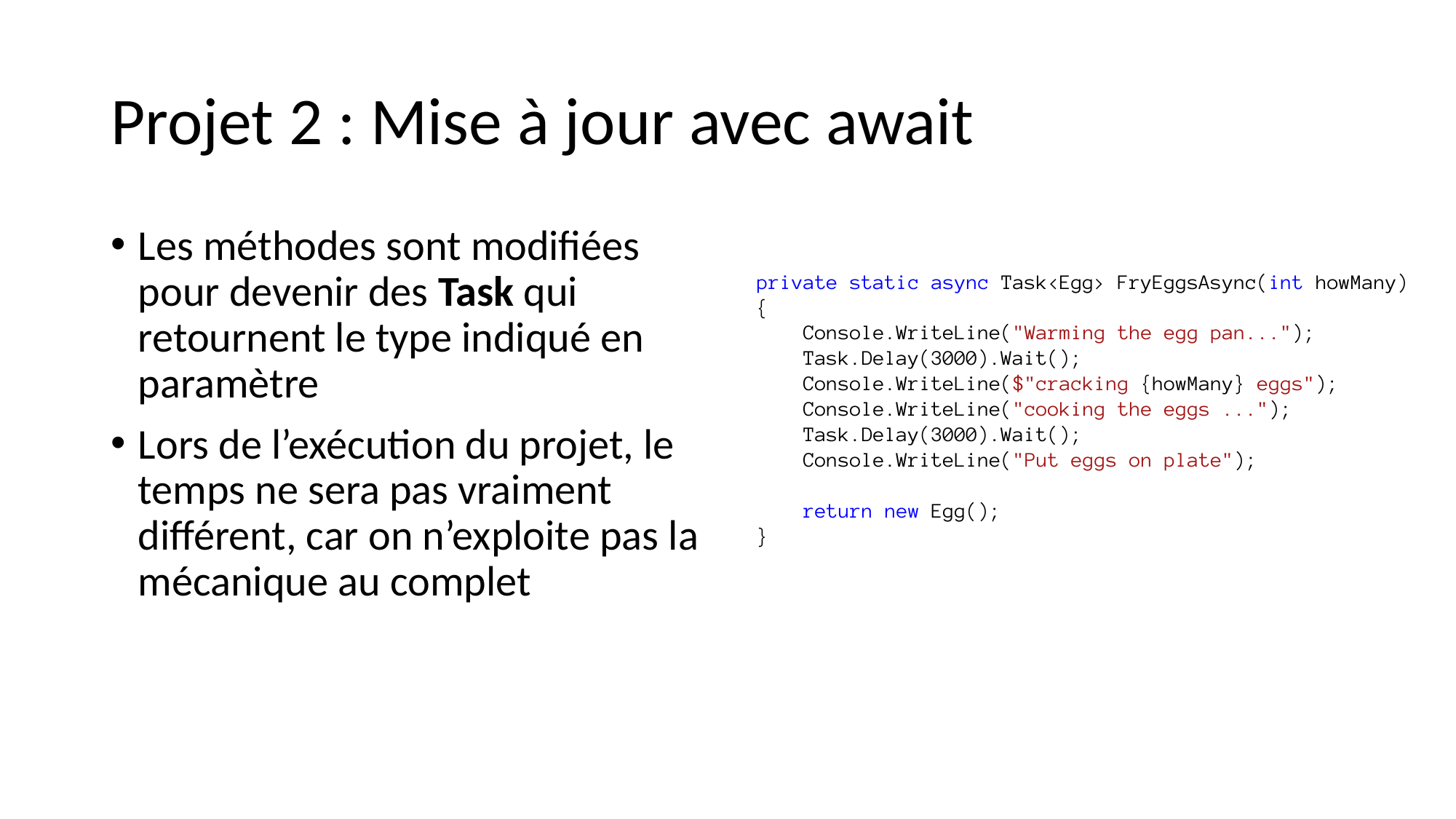

# Projet 2 : Mise à jour avec await
Les méthodes sont modifiées pour devenir des Task qui retournent le type indiqué en paramètre
Lors de l’exécution du projet, le temps ne sera pas vraiment différent, car on n’exploite pas la mécanique au complet
private static async Task<Egg> FryEggsAsync(int howMany)
{
    Console.WriteLine("Warming the egg pan...");
    Task.Delay(3000).Wait();
    Console.WriteLine($"cracking {howMany} eggs");
    Console.WriteLine("cooking the eggs ...");
    Task.Delay(3000).Wait();
    Console.WriteLine("Put eggs on plate");

    return new Egg();
}